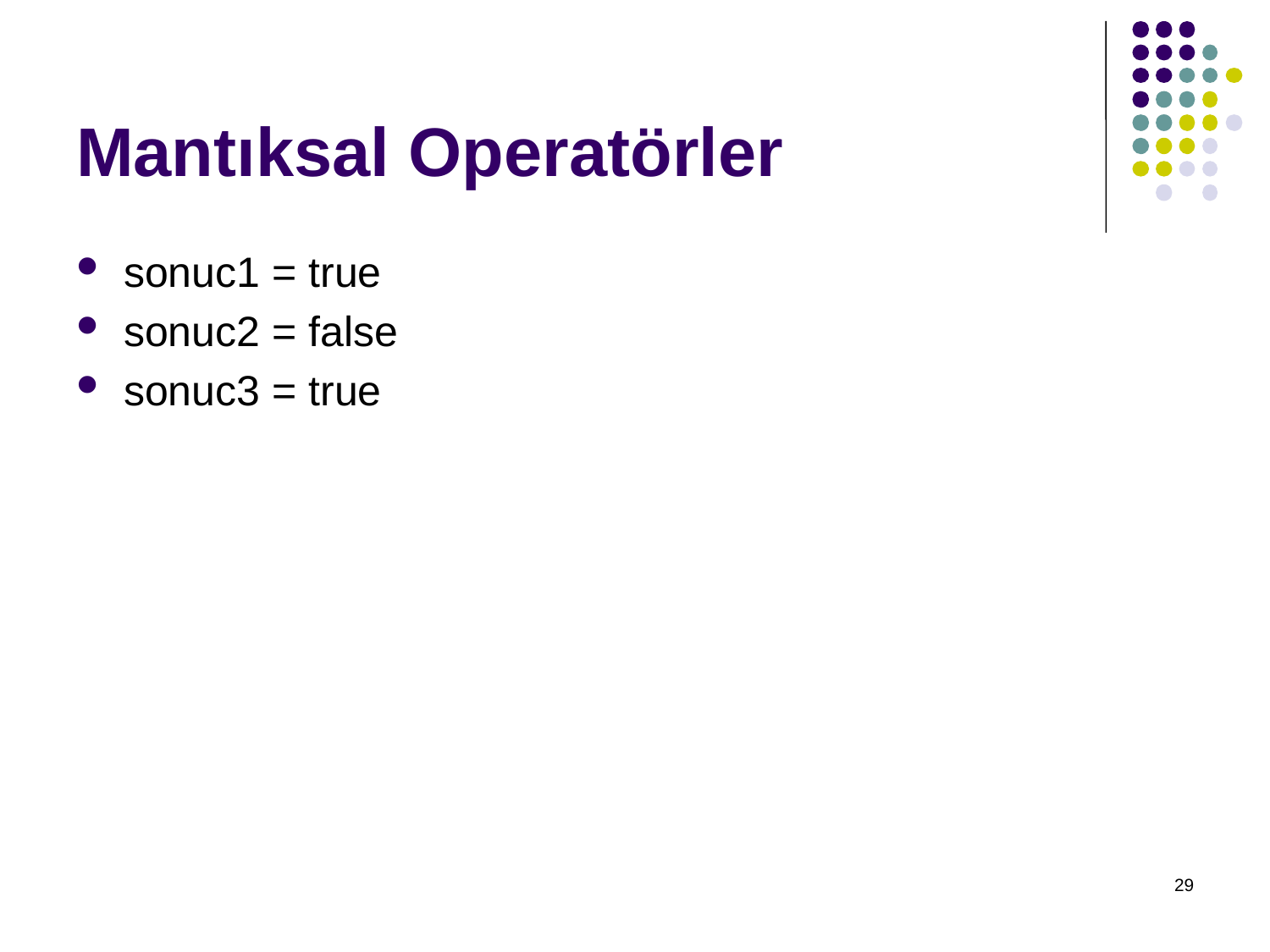

# Mantıksal Operatörler
sonuc1 = true
sonuc2 = false
sonuc3 = true

29